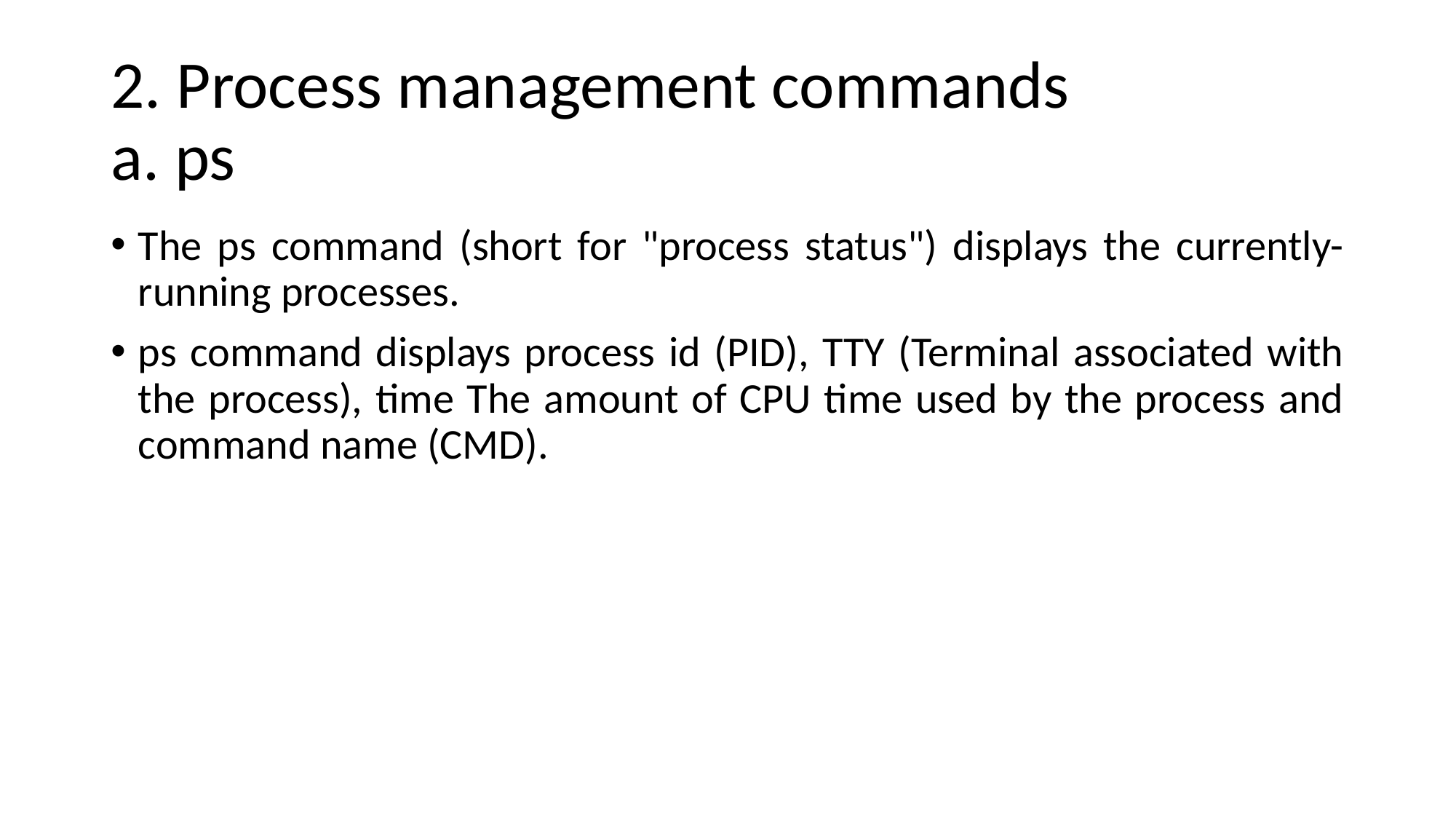

# 2. Process management commands a. ps
The ps command (short for "process status") displays the currently-running processes.
ps command displays process id (PID), TTY (Terminal associated with the process), time The amount of CPU time used by the process and command name (CMD).